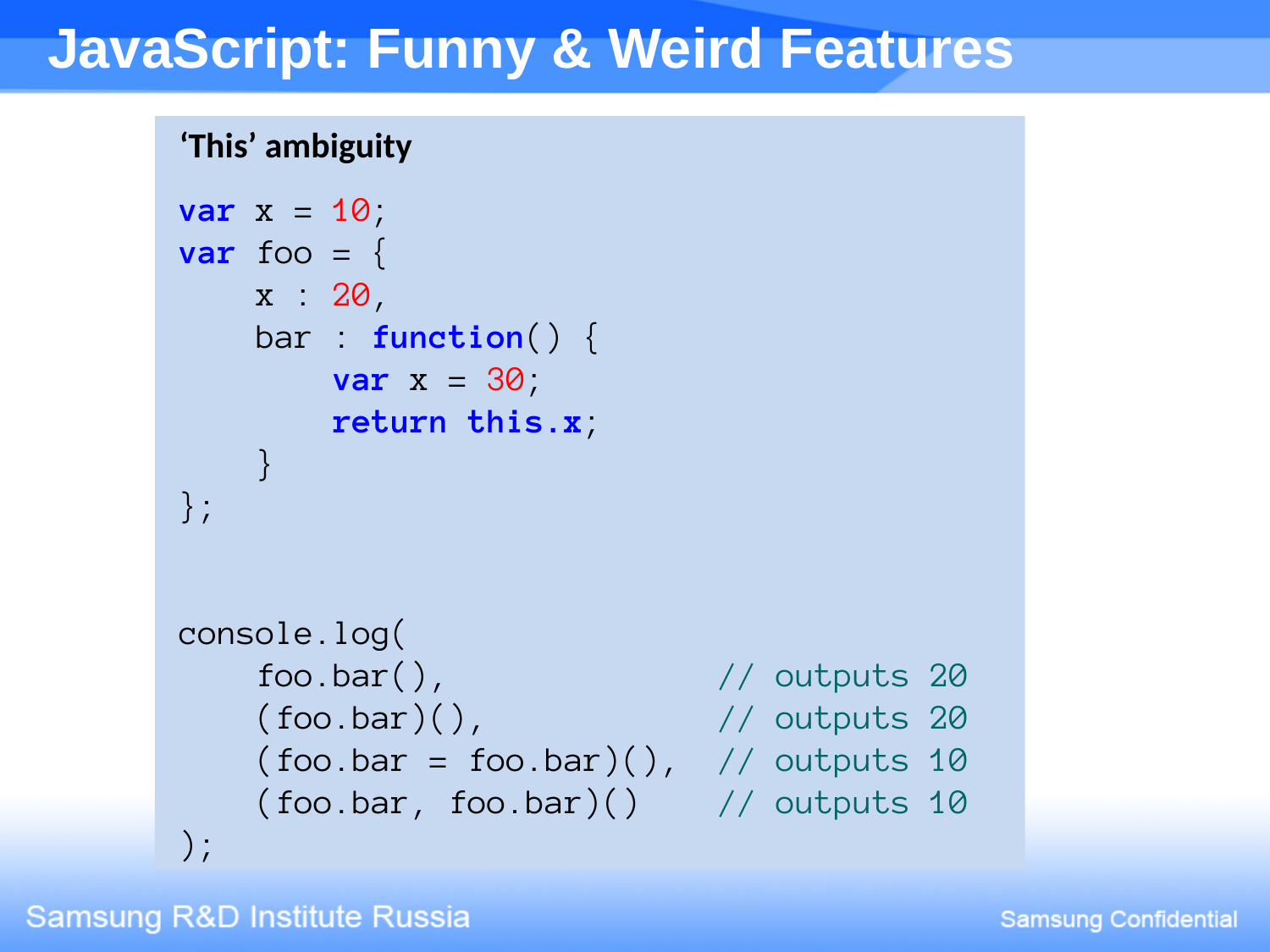

JavaScript: Funny & Weird Features
‘This’ ambiguity
var x = 10;
var foo = {
    x : 20,
    bar : function() {
        var x = 30;
        return this.x;
    }
};

console.log(
    foo.bar(),              // outputs 20
    (foo.bar)(),            // outputs 20
    (foo.bar = foo.bar)(),  // outputs 10
    (foo.bar, foo.bar)()    // outputs 10
);